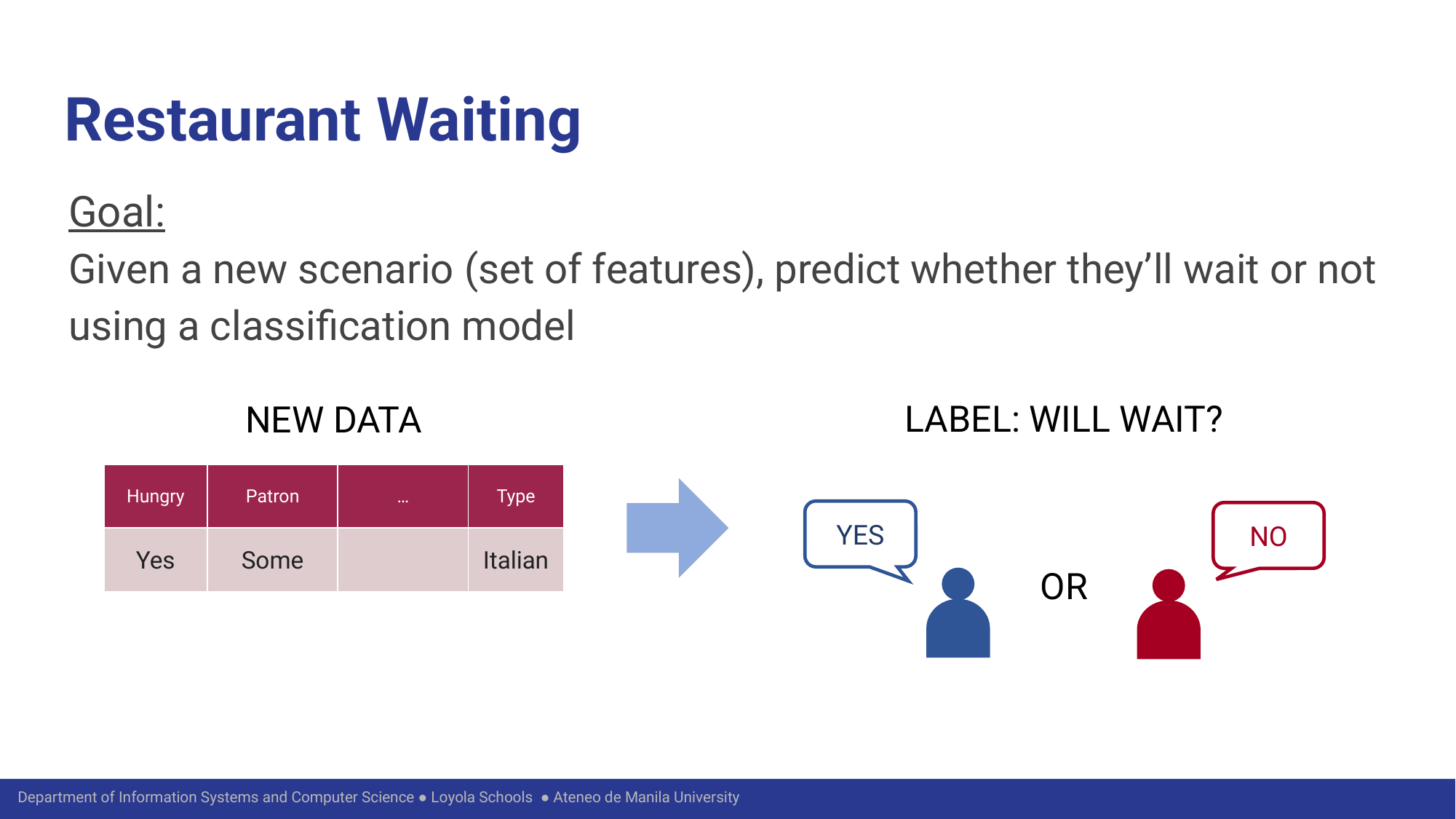

# Restaurant Waiting
Goal:
Given a new scenario (set of features), predict whether they’ll wait or not
using a classification model
LABEL: WILL WAIT?
NEW DATA
| Hungry | Patron | … | Type |
| --- | --- | --- | --- |
| Yes | Some |  | Italian |

YES
NO
OR